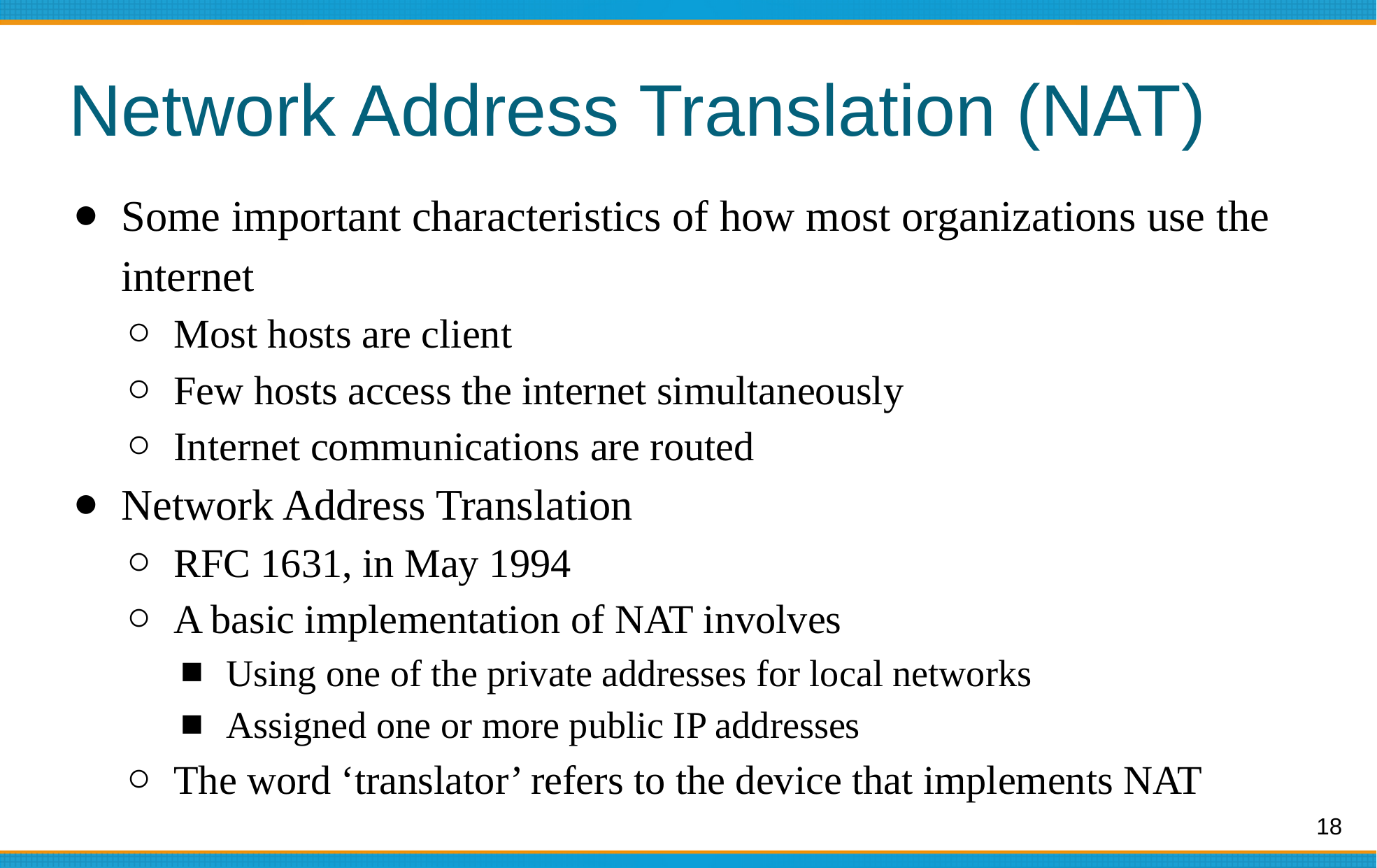

# Network Address Translation (NAT)
Some important characteristics of how most organizations use the internet
Most hosts are client
Few hosts access the internet simultaneously
Internet communications are routed
Network Address Translation
RFC 1631, in May 1994
A basic implementation of NAT involves
Using one of the private addresses for local networks
Assigned one or more public IP addresses
The word ‘translator’ refers to the device that implements NAT
18